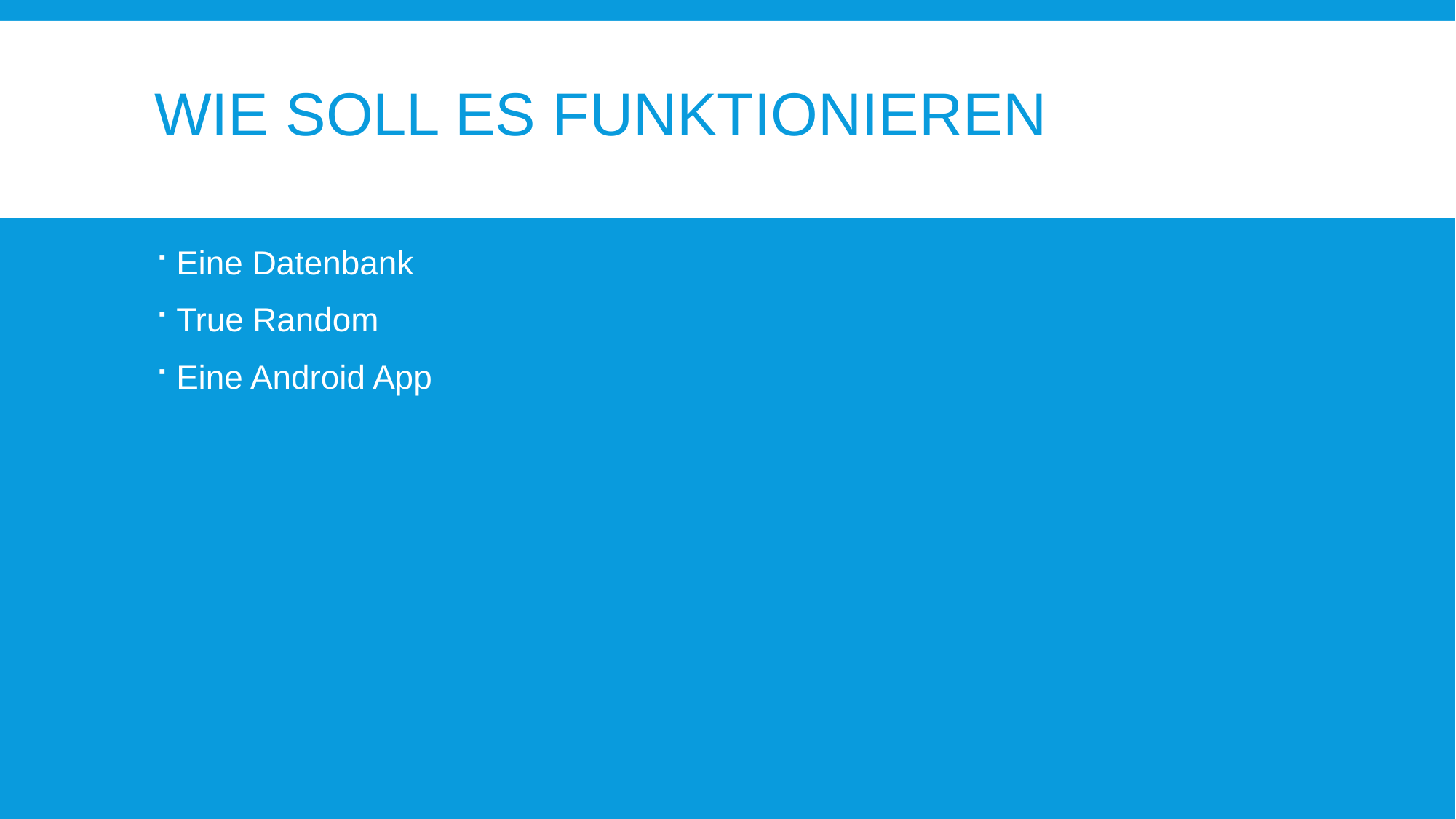

# Wie soll es Funktionieren
Eine Datenbank
True Random
Eine Android App